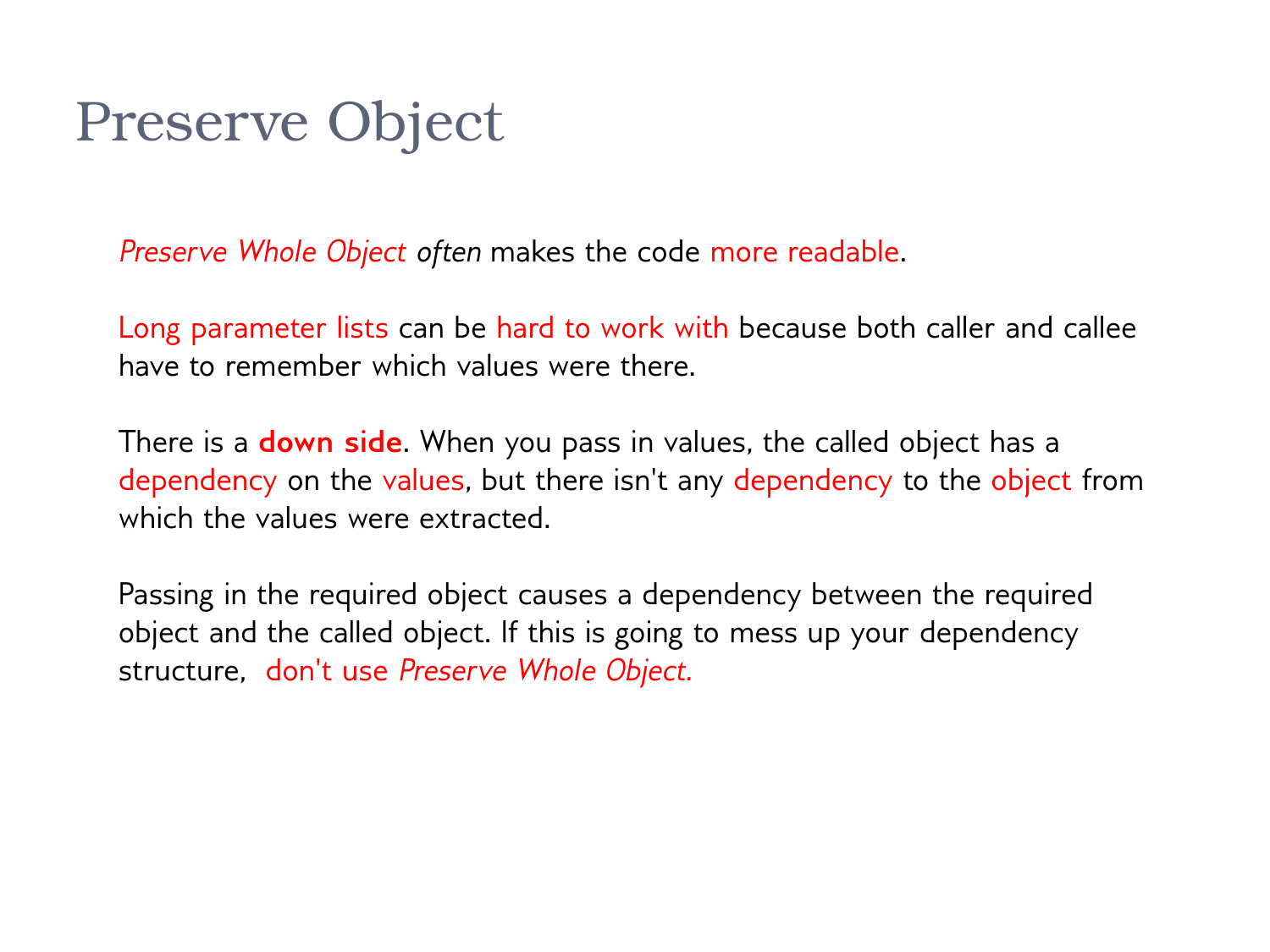

# Preserve Object
Preserve Whole Object often makes the code more readable.

Long parameter lists can be hard to work with because both caller and callee have to remember which values were there.

There is a down side. When you pass in values, the called object has a dependency on the values, but there isn't any dependency to the object from which the values were extracted.

Passing in the required object causes a dependency between the required object and the called object. If this is going to mess up your dependency structure,  don't use Preserve Whole Object.